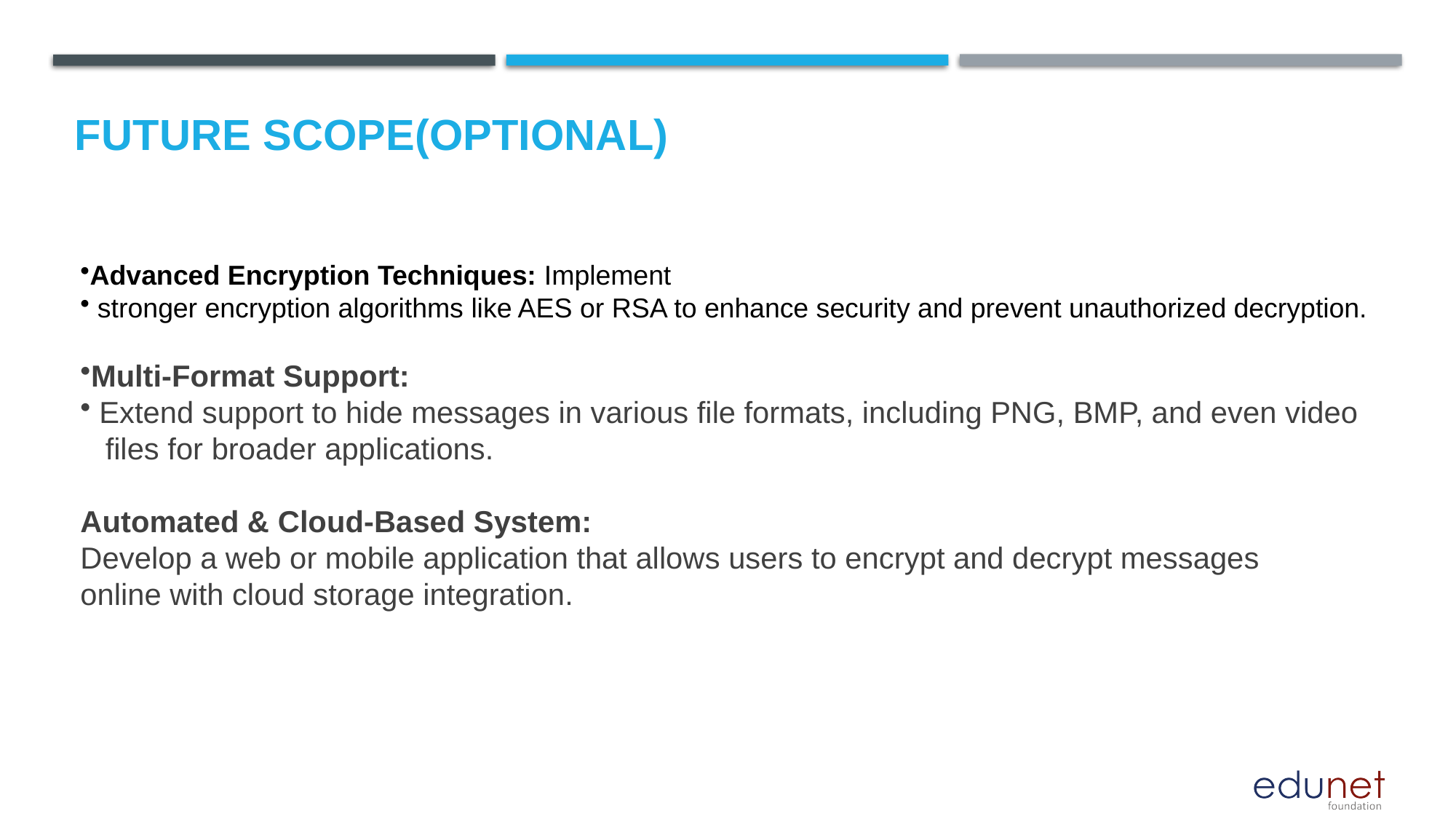

Future scope(optional)
Advanced Encryption Techniques: Implement
 stronger encryption algorithms like AES or RSA to enhance security and prevent unauthorized decryption.

Multi-Format Support:
 Extend support to hide messages in various file formats, including PNG, BMP, and even video
   files for broader applications.

Automated & Cloud-Based System:
Develop a web or mobile application that allows users to encrypt and decrypt messages
online with cloud storage integration.